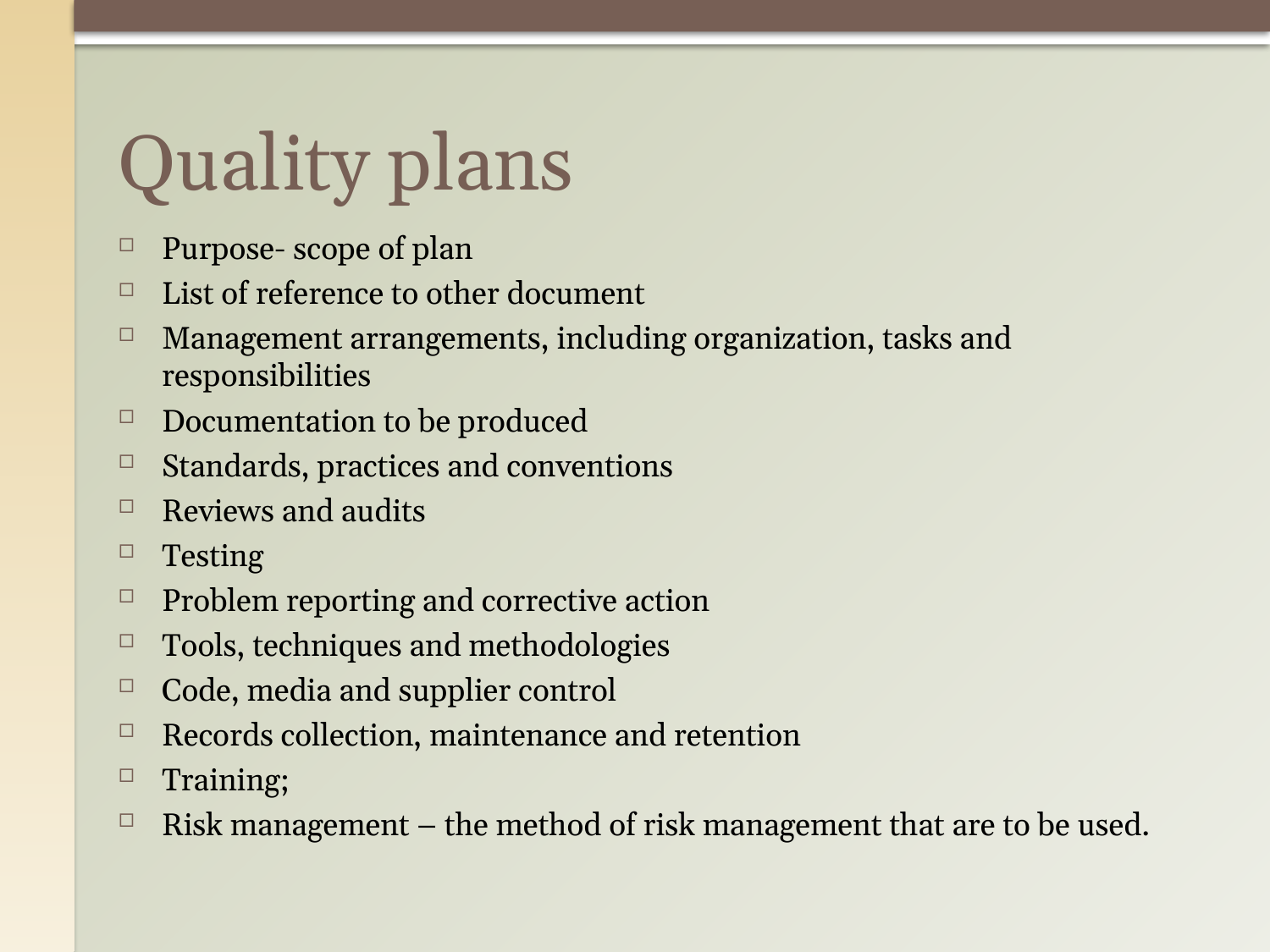

# Quality plans
Purpose- scope of plan
List of reference to other document
Management arrangements, including organization, tasks and responsibilities
Documentation to be produced
Standards, practices and conventions
Reviews and audits
Testing
Problem reporting and corrective action
Tools, techniques and methodologies
Code, media and supplier control
Records collection, maintenance and retention
Training;
Risk management – the method of risk management that are to be used.